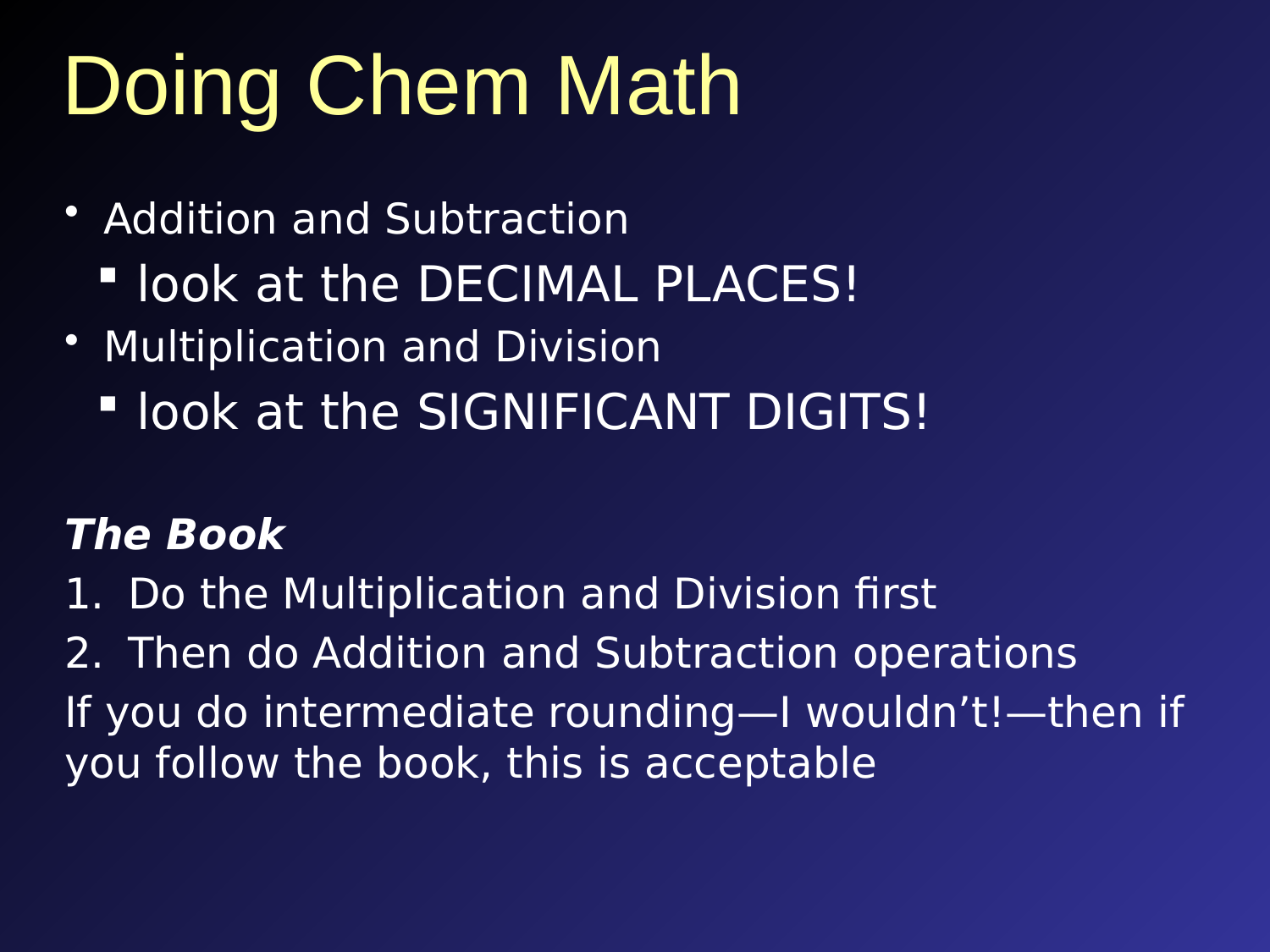

# Doing Chem Math
Addition and Subtraction
look at the DECIMAL PLACES!
Multiplication and Division
look at the SIGNIFICANT DIGITS!

The Book
Do the Multiplication and Division first
Then do Addition and Subtraction operations
If you do intermediate rounding—I wouldn’t!—then if you follow the book, this is acceptable